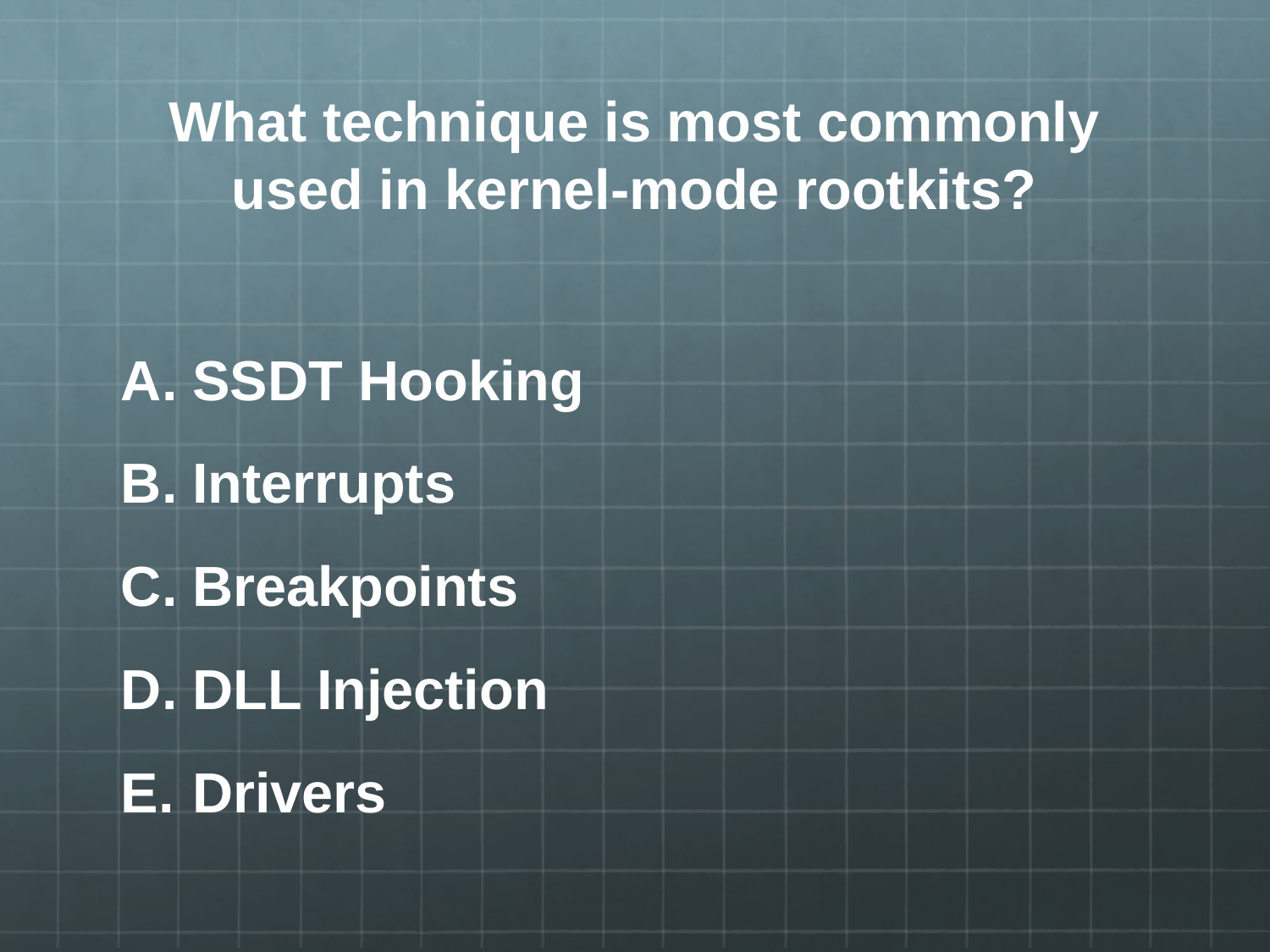

# What technique is most commonly used in kernel-mode rootkits?
SSDT Hooking
Interrupts
Breakpoints
DLL Injection
Drivers